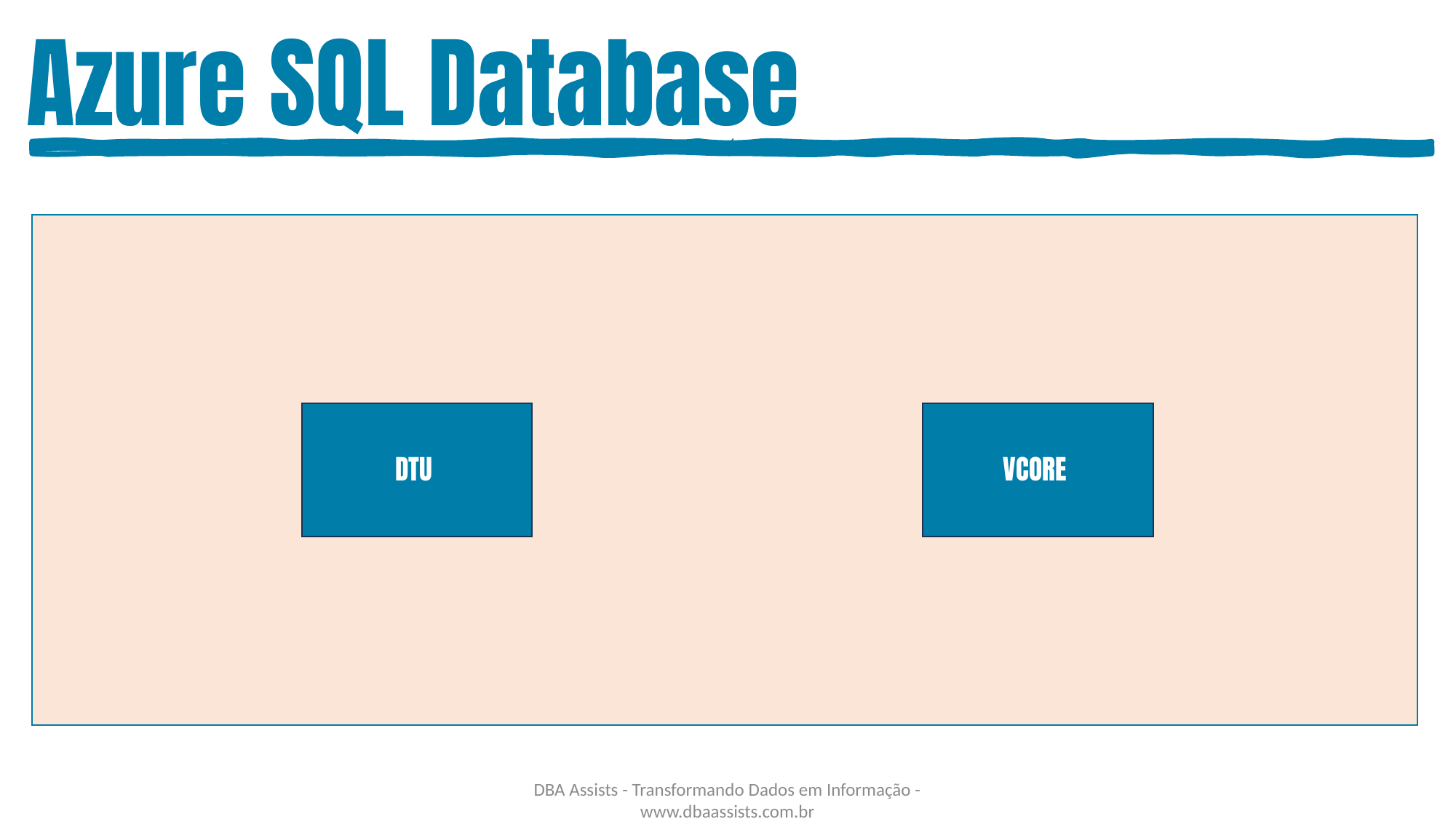

Azure SQL Database
‘

DTU
VCORE
DBA Assists - Transformando Dados em Informação - www.dbaassists.com.br